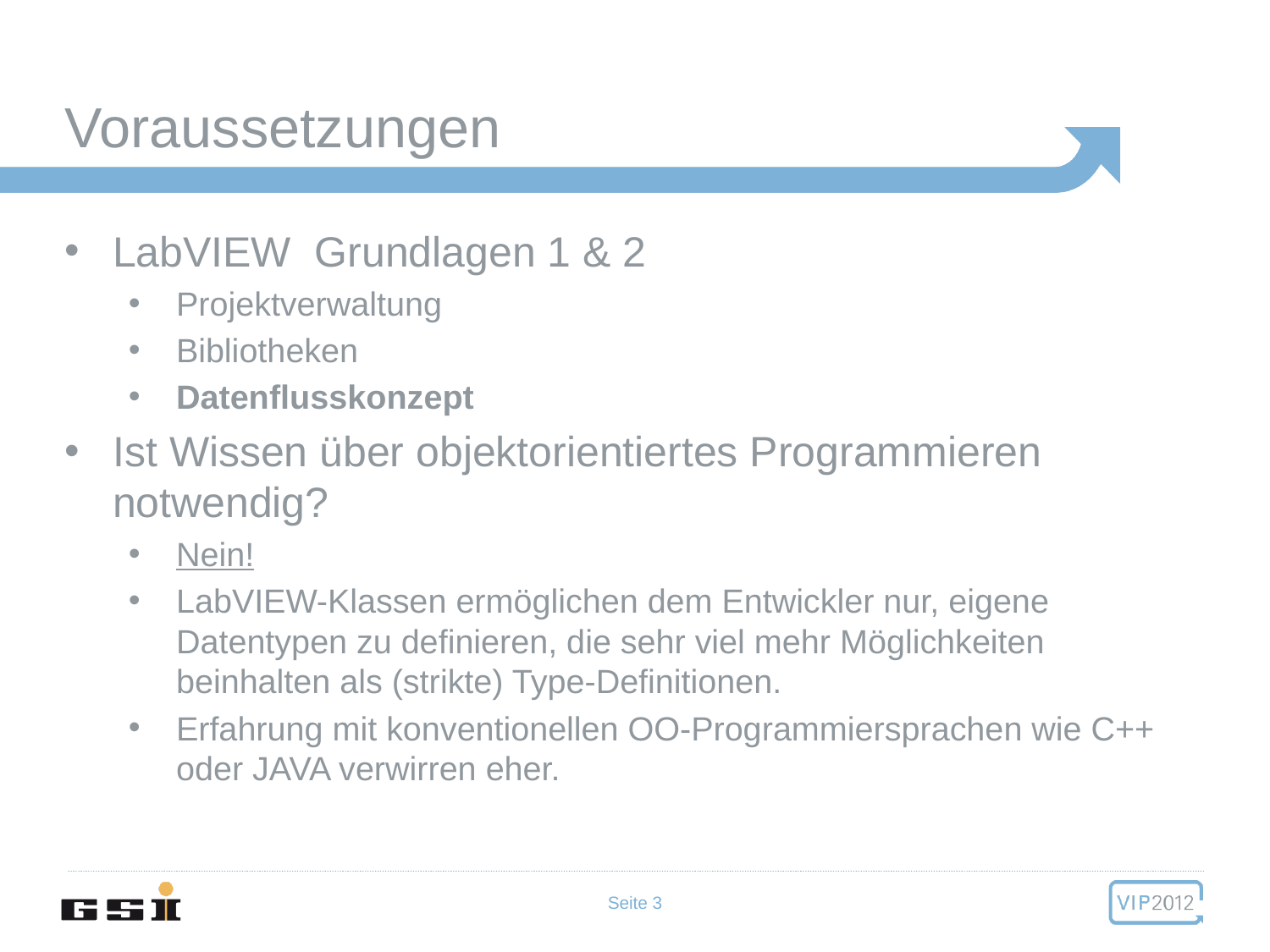

# Voraussetzungen
LabVIEW  Grundlagen 1 & 2
Projektverwaltung
Bibliotheken
Datenflusskonzept
Ist Wissen über objektorientiertes Programmieren notwendig?
Nein!
LabVIEW-Klassen ermöglichen dem Entwickler nur, eigene Datentypen zu definieren, die sehr viel mehr Möglichkeiten beinhalten als (strikte) Type-Definitionen.
Erfahrung mit konventionellen OO-Programmiersprachen wie C++ oder JAVA verwirren eher.

Seite 3